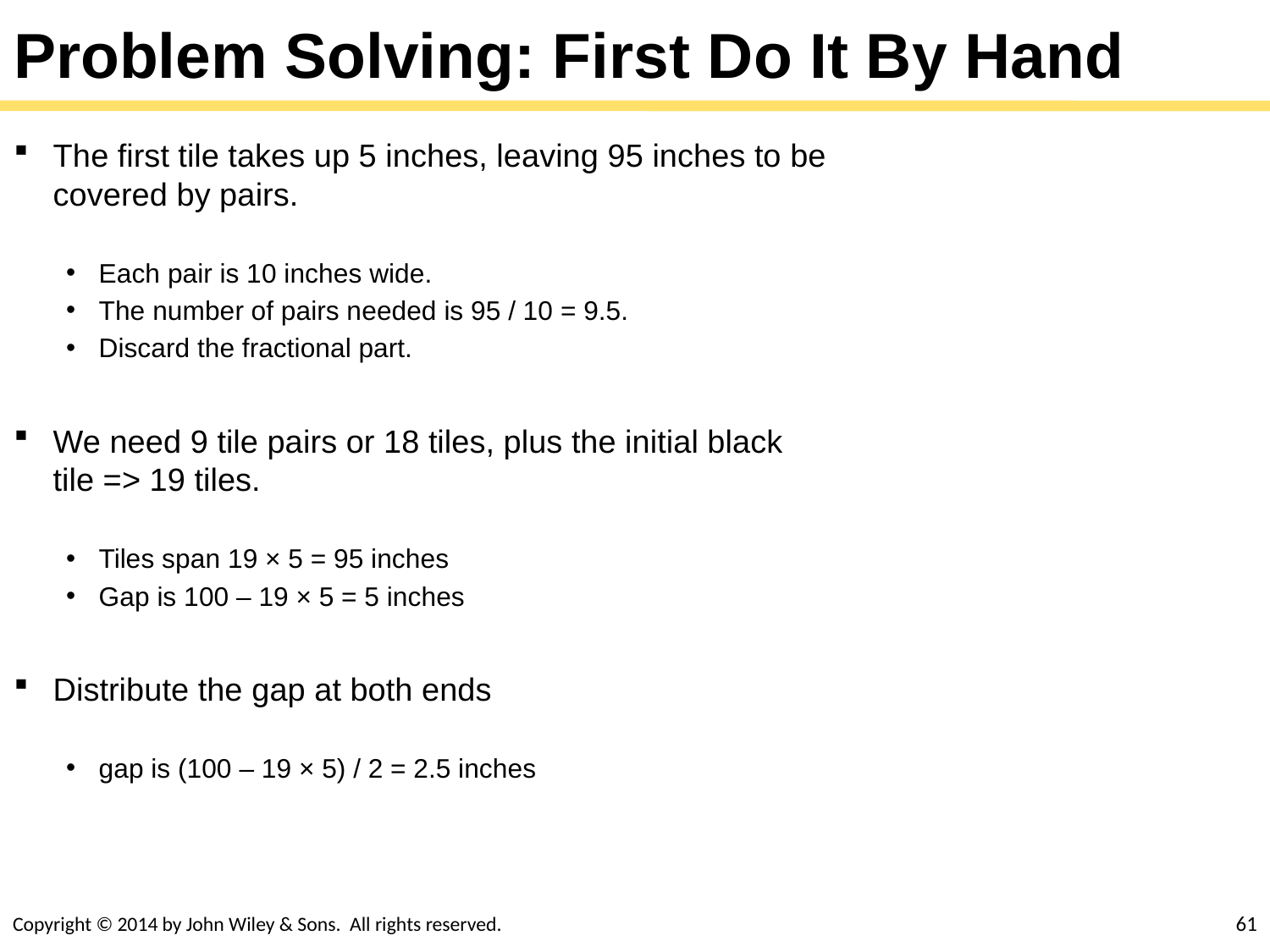

# Problem Solving: First Do It By Hand
The first tile takes up 5 inches, leaving 95 inches to be
covered by pairs.
Each pair is 10 inches wide.
The number of pairs needed is 95 / 10 = 9.5.
Discard the fractional part.

We need 9 tile pairs or 18 tiles, plus the initial black
tile => 19 tiles.
Tiles span 19 × 5 = 95 inches
Gap is 100 – 19 × 5 = 5 inches

Distribute the gap at both ends
gap is (100 – 19 × 5) / 2 = 2.5 inches